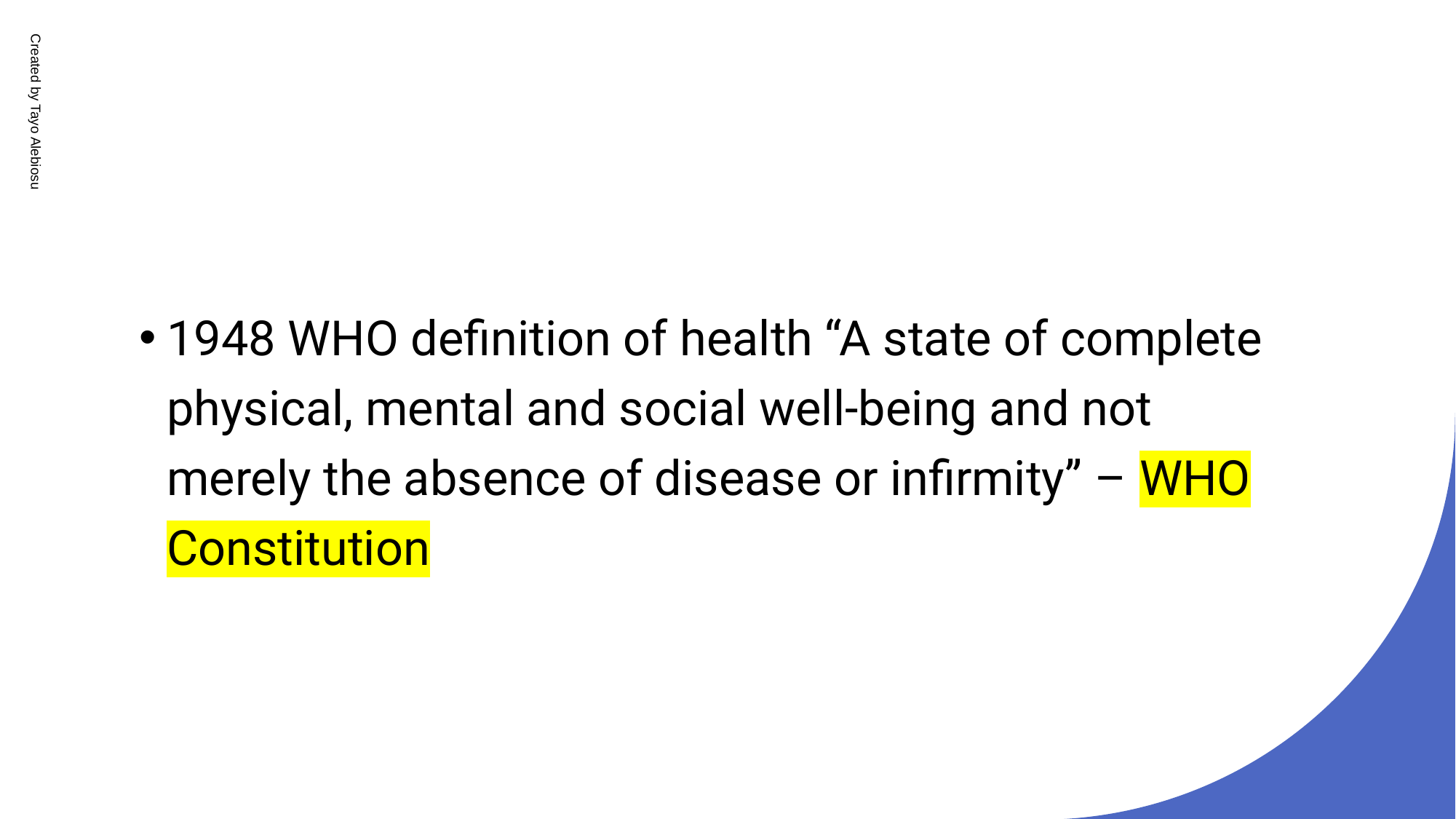

Created by Tayo Alebiosu
1948 WHO definition of health “A state of complete physical, mental and social well-being and not merely the absence of disease or infirmity” – WHO Constitution